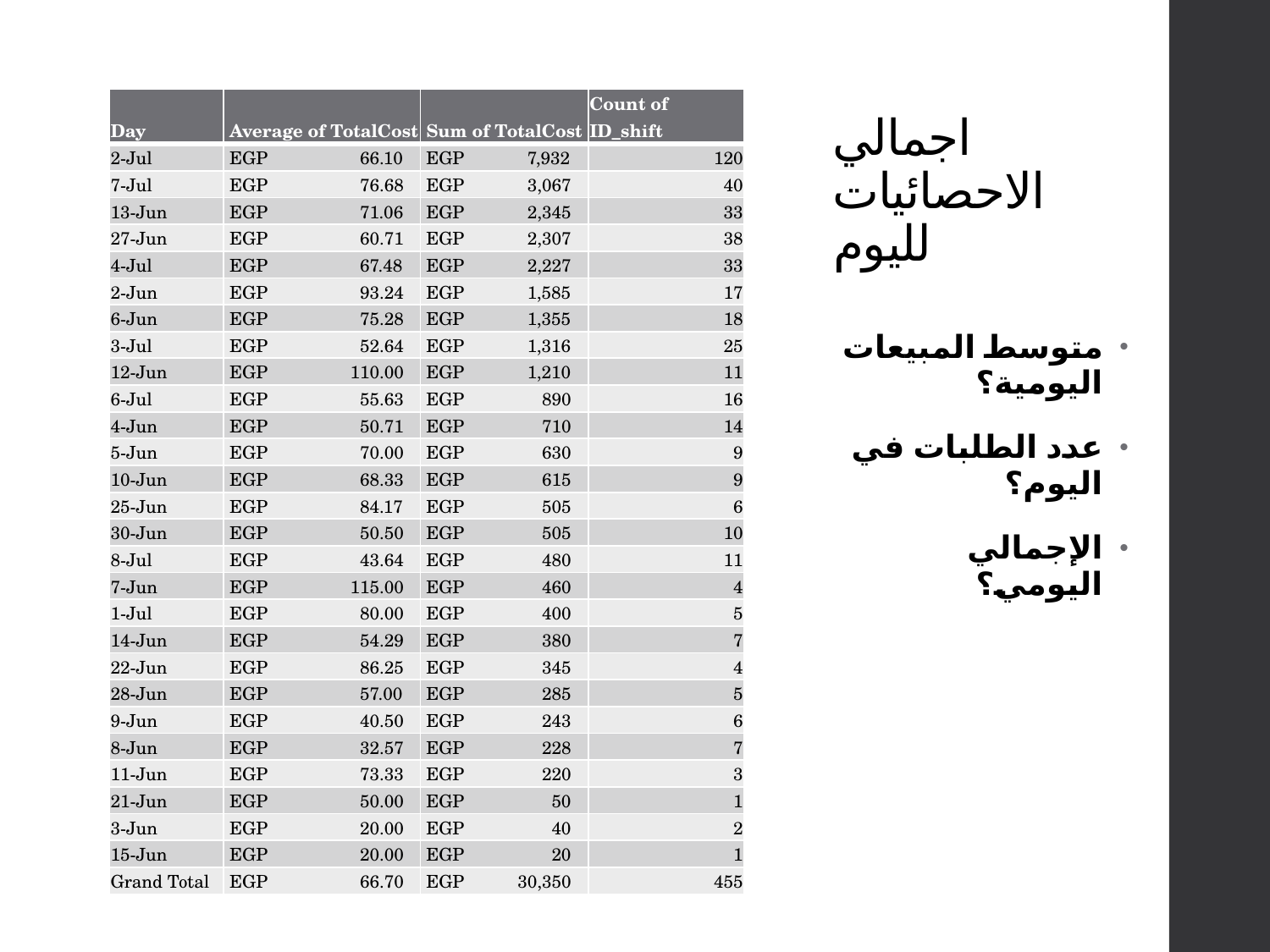

# اجمالي الاحصائيات لليوم
| Day | Average of TotalCost | Sum of TotalCost | Count of ID\_shift |
| --- | --- | --- | --- |
| 2-Jul | EGP 66.10 | EGP 7,932 | 120 |
| 7-Jul | EGP 76.68 | EGP 3,067 | 40 |
| 13-Jun | EGP 71.06 | EGP 2,345 | 33 |
| 27-Jun | EGP 60.71 | EGP 2,307 | 38 |
| 4-Jul | EGP 67.48 | EGP 2,227 | 33 |
| 2-Jun | EGP 93.24 | EGP 1,585 | 17 |
| 6-Jun | EGP 75.28 | EGP 1,355 | 18 |
| 3-Jul | EGP 52.64 | EGP 1,316 | 25 |
| 12-Jun | EGP 110.00 | EGP 1,210 | 11 |
| 6-Jul | EGP 55.63 | EGP 890 | 16 |
| 4-Jun | EGP 50.71 | EGP 710 | 14 |
| 5-Jun | EGP 70.00 | EGP 630 | 9 |
| 10-Jun | EGP 68.33 | EGP 615 | 9 |
| 25-Jun | EGP 84.17 | EGP 505 | 6 |
| 30-Jun | EGP 50.50 | EGP 505 | 10 |
| 8-Jul | EGP 43.64 | EGP 480 | 11 |
| 7-Jun | EGP 115.00 | EGP 460 | 4 |
| 1-Jul | EGP 80.00 | EGP 400 | 5 |
| 14-Jun | EGP 54.29 | EGP 380 | 7 |
| 22-Jun | EGP 86.25 | EGP 345 | 4 |
| 28-Jun | EGP 57.00 | EGP 285 | 5 |
| 9-Jun | EGP 40.50 | EGP 243 | 6 |
| 8-Jun | EGP 32.57 | EGP 228 | 7 |
| 11-Jun | EGP 73.33 | EGP 220 | 3 |
| 21-Jun | EGP 50.00 | EGP 50 | 1 |
| 3-Jun | EGP 20.00 | EGP 40 | 2 |
| 15-Jun | EGP 20.00 | EGP 20 | 1 |
| Grand Total | EGP 66.70 | EGP 30,350 | 455 |
متوسط المبيعات اليومية؟
عدد الطلبات في اليوم؟
الإجمالي اليومي؟